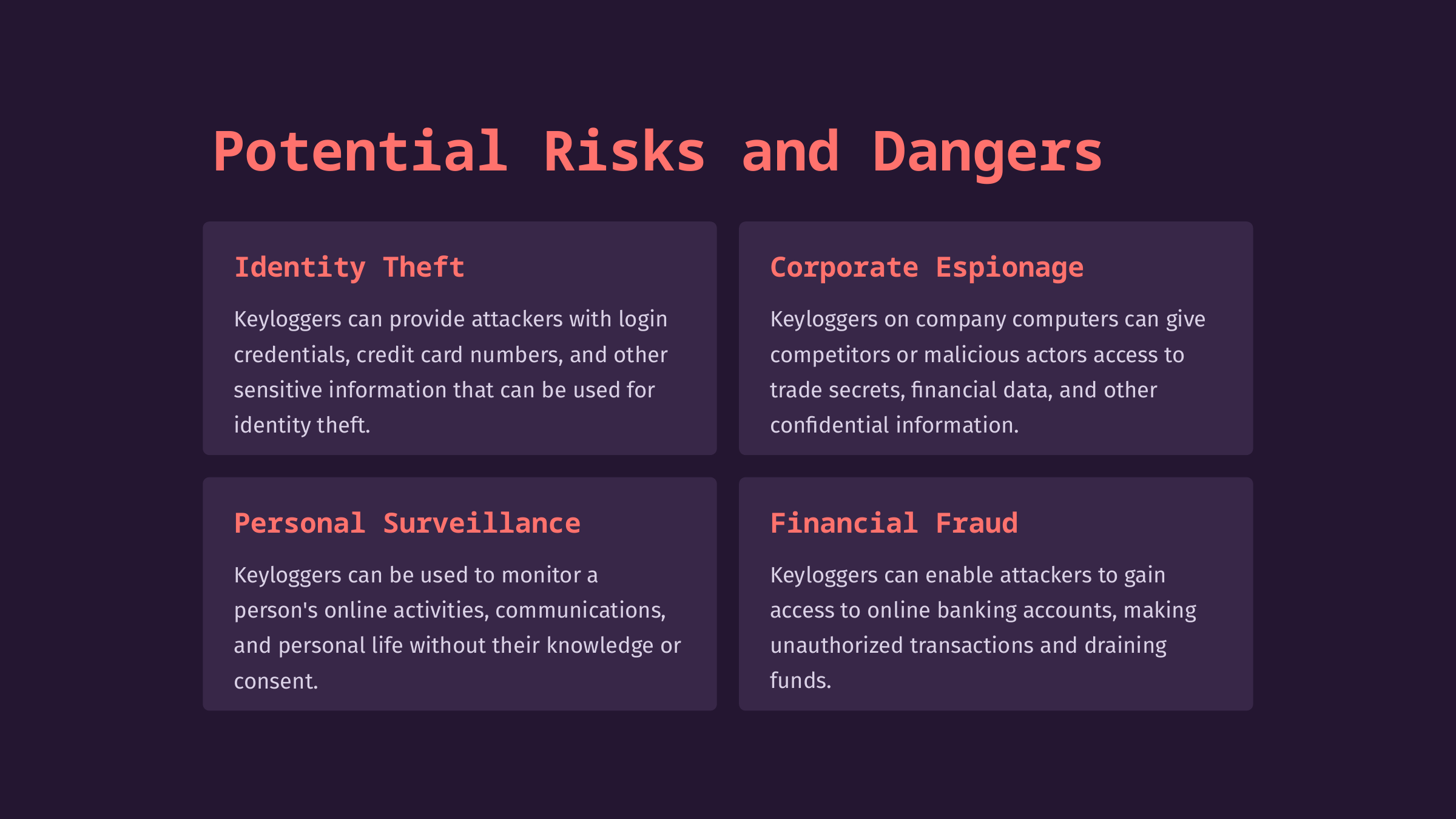

Potential Risks and Dangers

Identity Theft
Corporate Espionage
Keyloggers can provide attackers with login credentials, credit card numbers, and other sensitive information that can be used for identity theft.
Keyloggers on company computers can give competitors or malicious actors access to trade secrets, financial data, and other confidential information.

Personal Surveillance
Financial Fraud
Keyloggers can be used to monitor a person's online activities, communications, and personal life without their knowledge or consent.
Keyloggers can enable attackers to gain access to online banking accounts, making unauthorized transactions and draining funds.